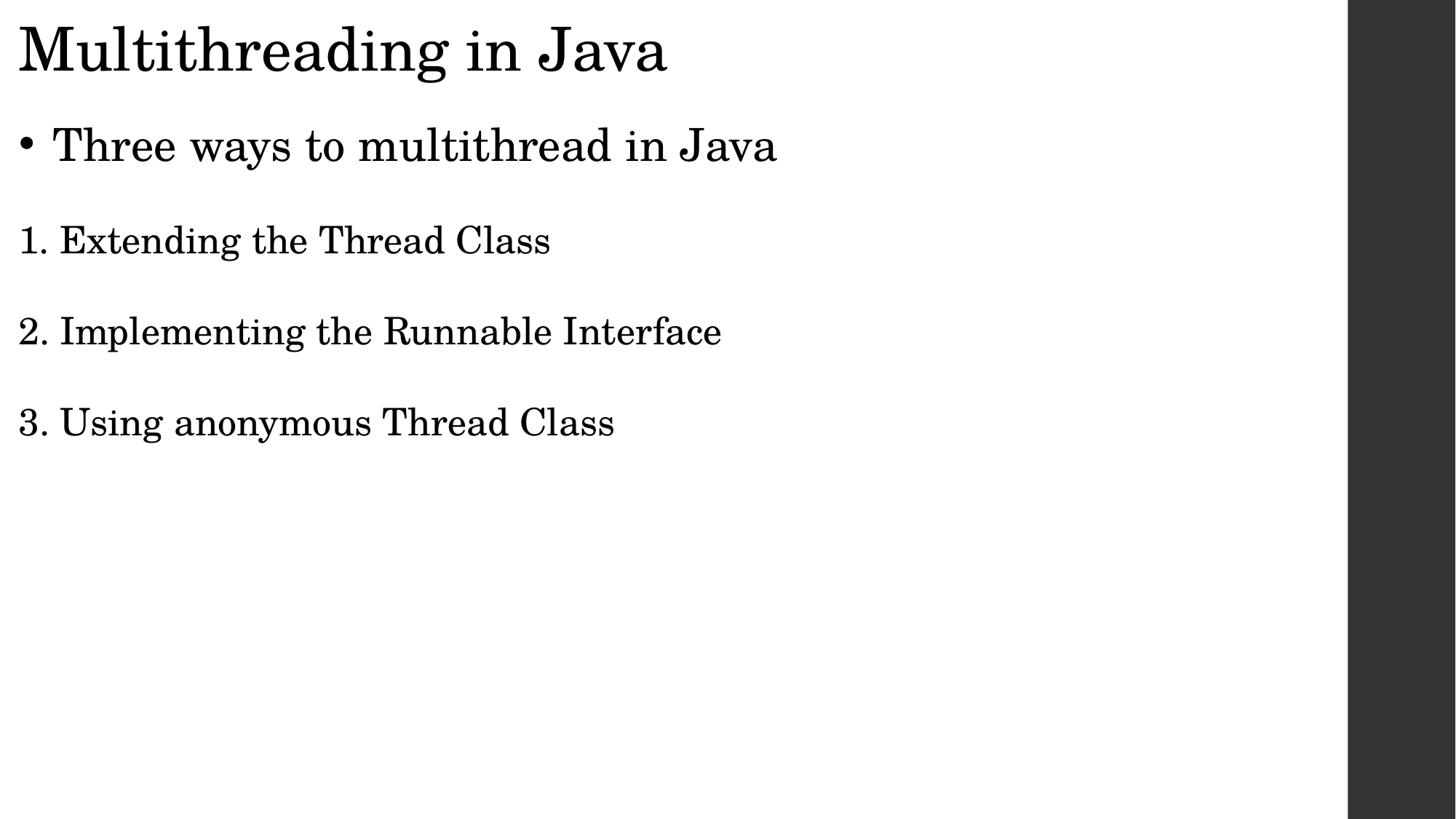

Multithreading in Java

Three ways to multithread in Java
Extending the Thread Class
Implementing the Runnable Interface
Using anonymous Thread Class